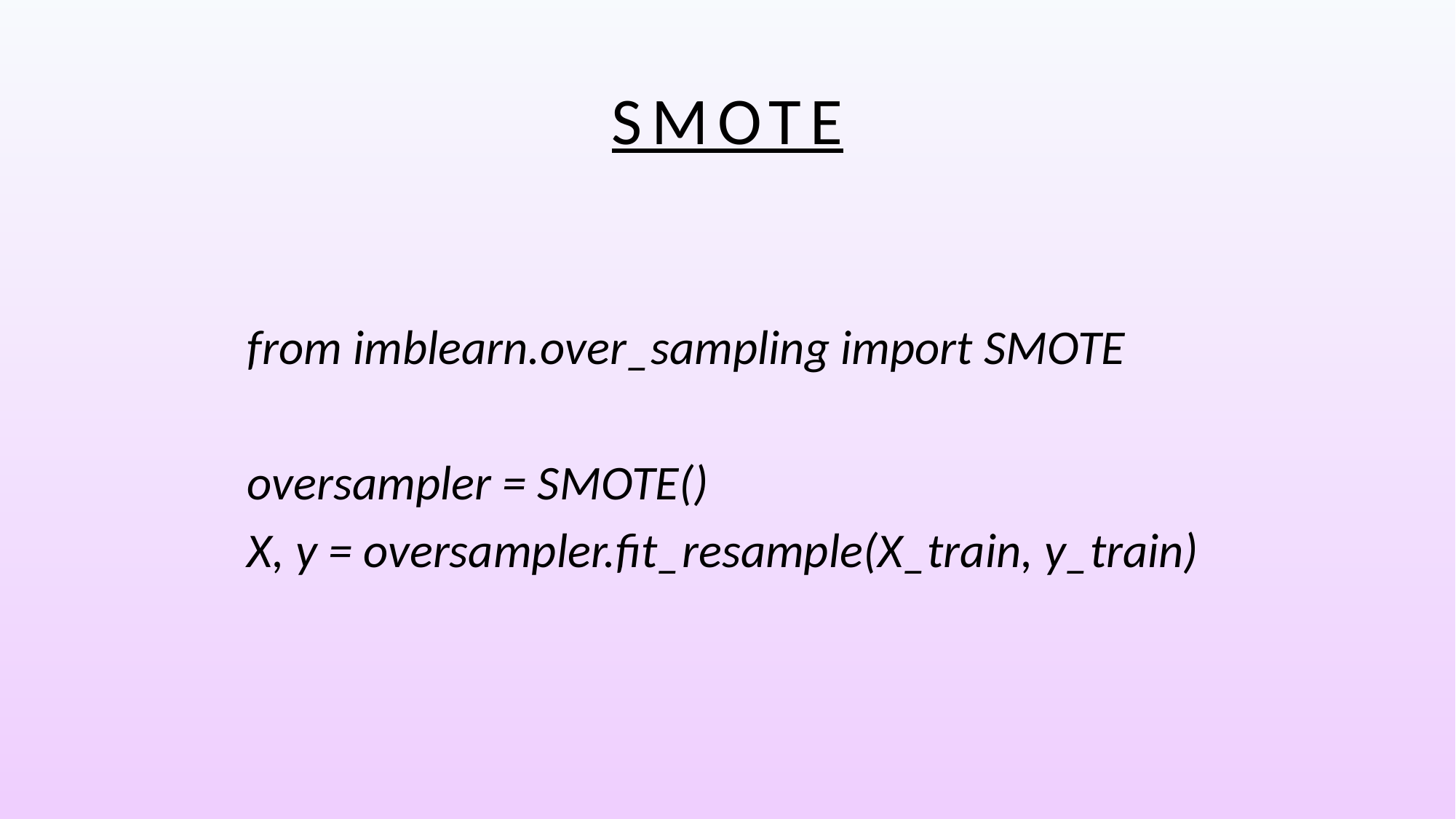

# SMOTE
from imblearn.over_sampling import SMOTE

oversampler = SMOTE()
X, y = oversampler.fit_resample(X_train, y_train)